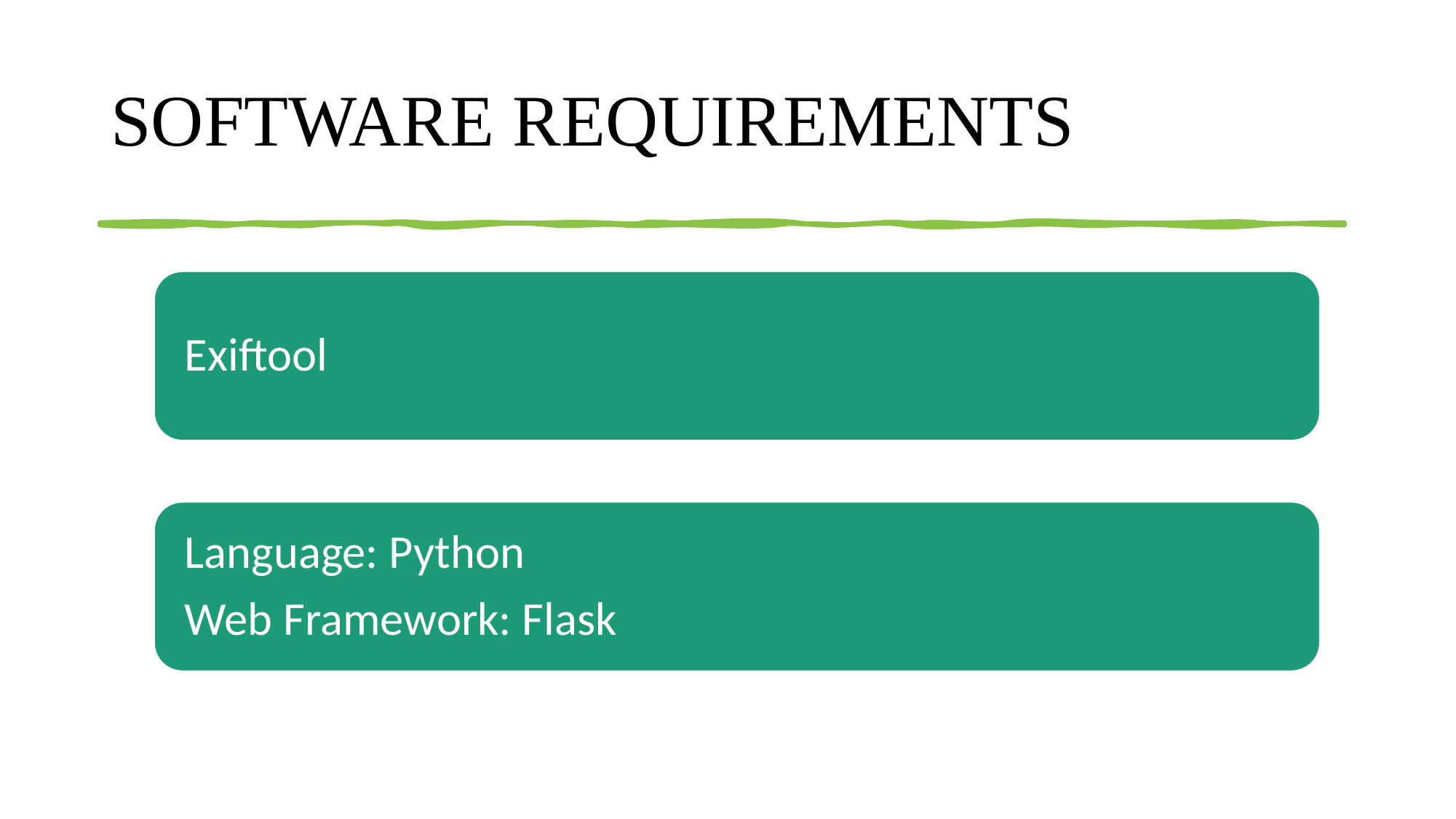

# SOFTWARE REQUIREMENTS

Exiftool

Language: Python
Web Framework: Flask